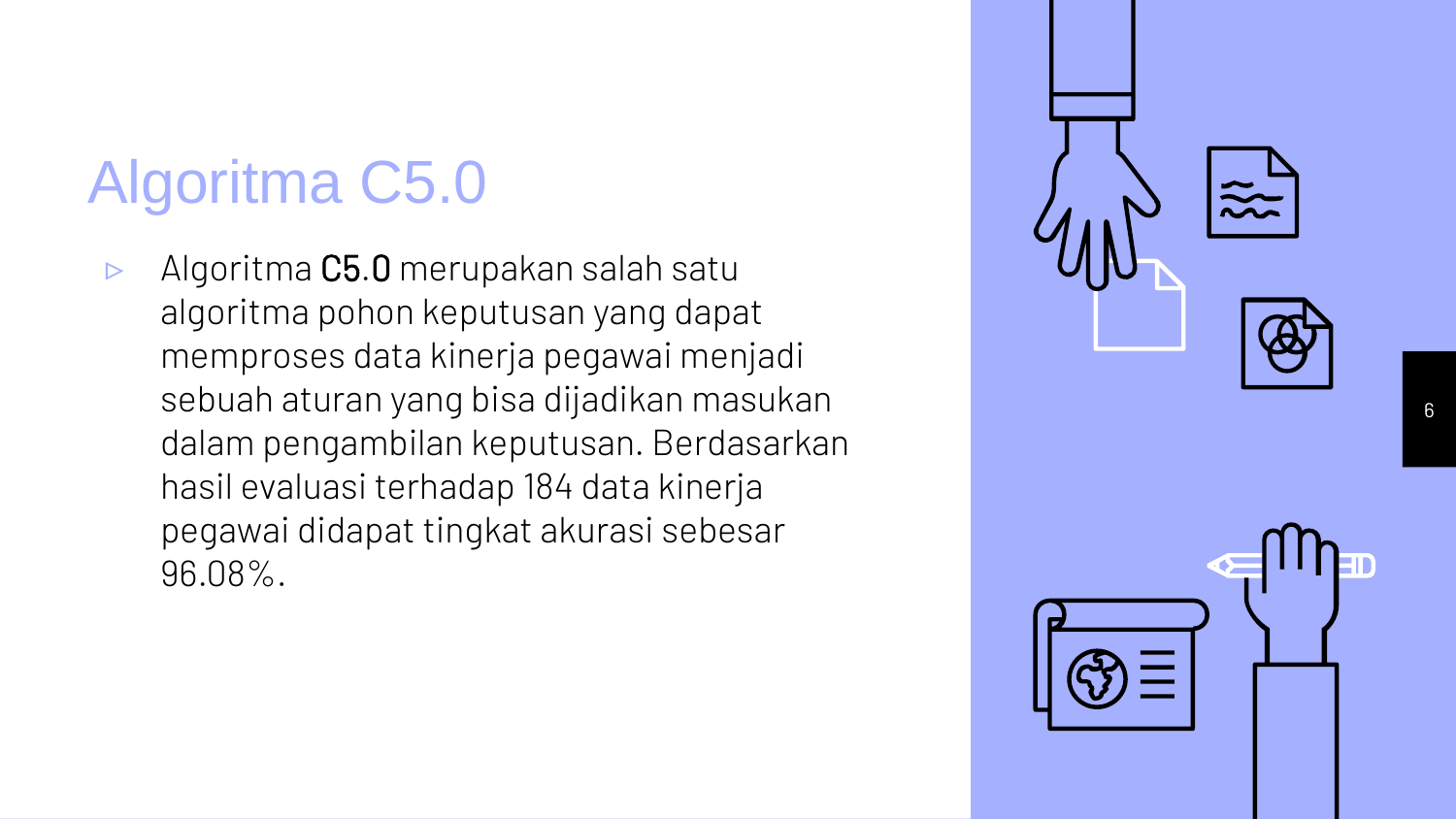

# Algoritma C5.0
Algoritma C5.0 merupakan salah satu algoritma pohon keputusan yang dapat memproses data kinerja pegawai menjadi sebuah aturan yang bisa dijadikan masukan dalam pengambilan keputusan. Berdasarkan hasil evaluasi terhadap 184 data kinerja pegawai didapat tingkat akurasi sebesar 96.08%.

6